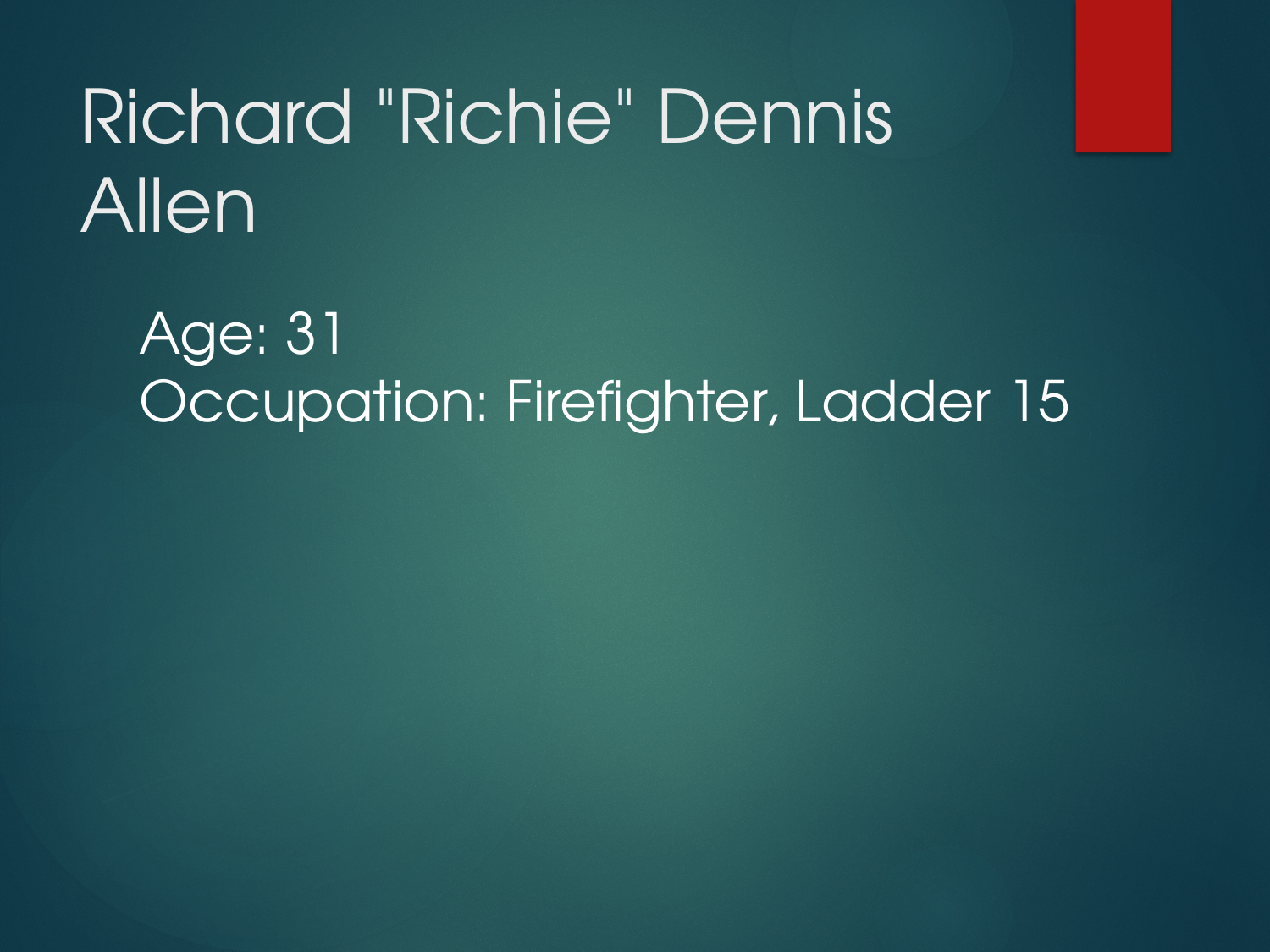

# Richard "Richie" Dennis Allen

Age: 31
Occupation: Firefighter, Ladder 15